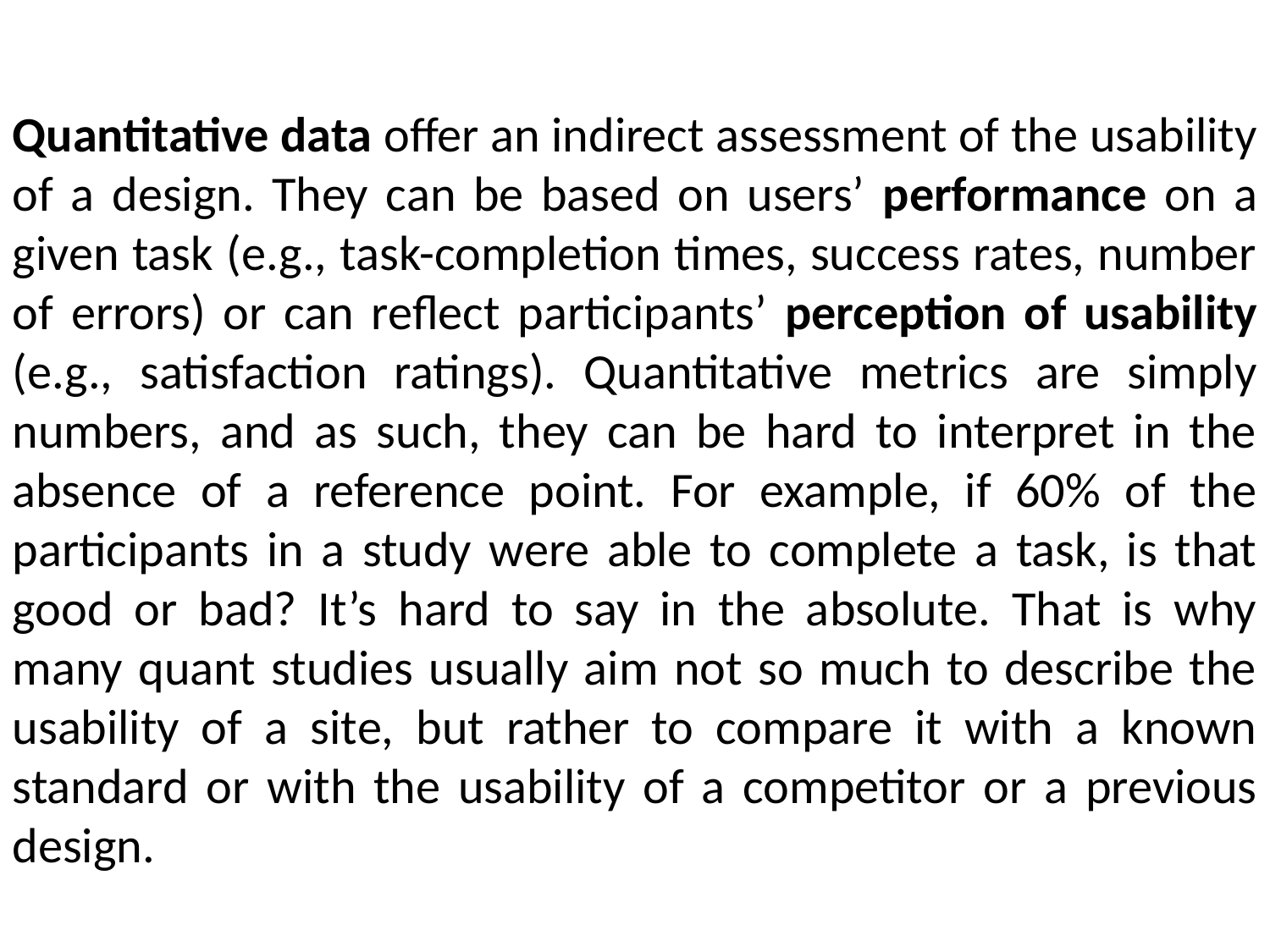

Quantitative data offer an indirect assessment of the usability of a design. They can be based on users’ performance on a given task (e.g., task-completion times, success rates, number of errors) or can reflect participants’ perception of usability (e.g., satisfaction ratings). Quantitative metrics are simply numbers, and as such, they can be hard to interpret in the absence of a reference point. For example, if 60% of the participants in a study were able to complete a task, is that good or bad? It’s hard to say in the absolute. That is why many quant studies usually aim not so much to describe the usability of a site, but rather to compare it with a known standard or with the usability of a competitor or a previous design.